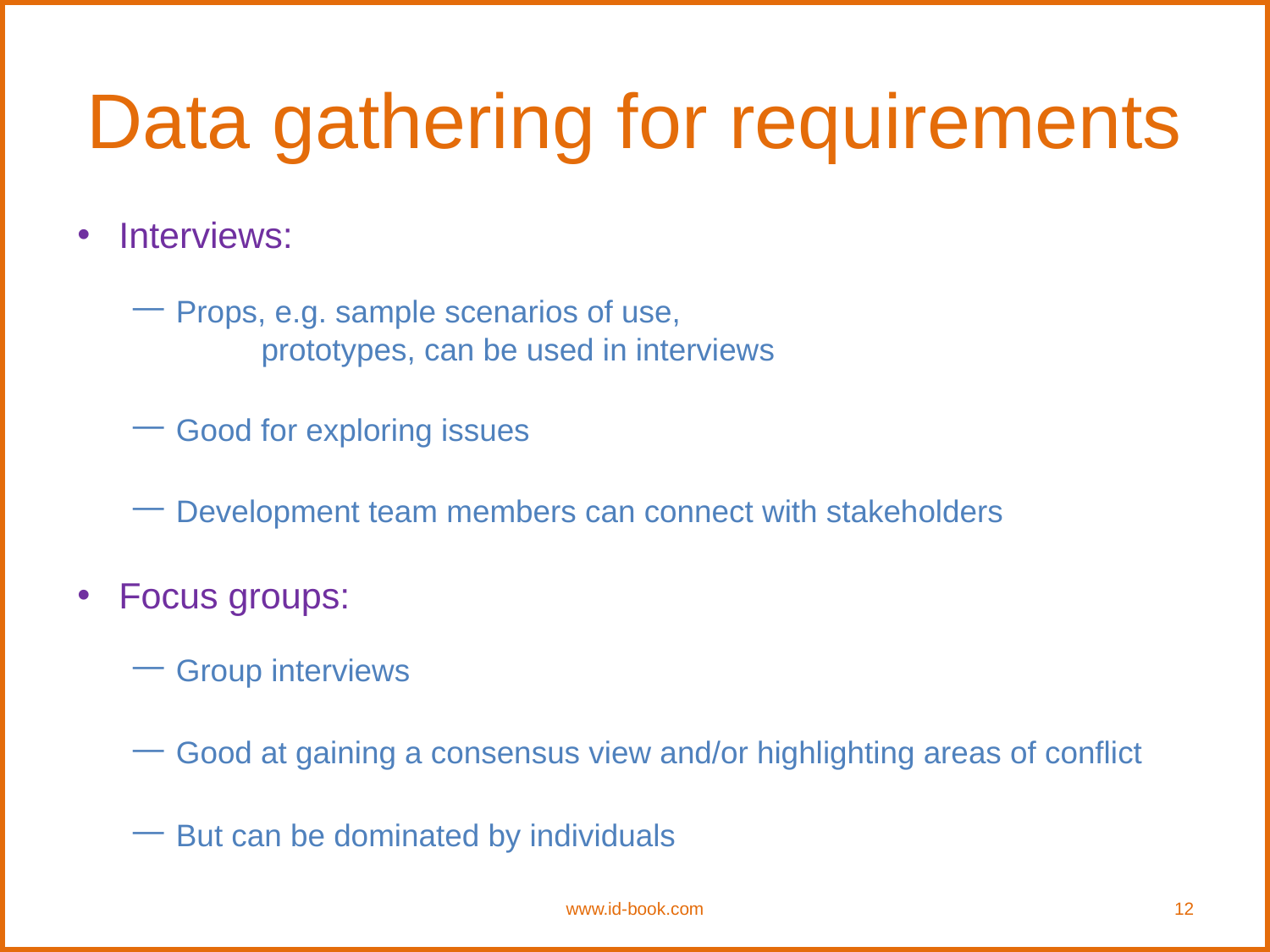

# Data gathering for requirements
Interviews:

 Props, e.g. sample scenarios of use,
	prototypes, can be used in interviews

 Good for exploring issues

 Development team members can connect with stakeholders

Focus groups:

 Group interviews

 Good at gaining a consensus view and/or highlighting areas of conflict

 But can be dominated by individuals

www.id-book.com
12